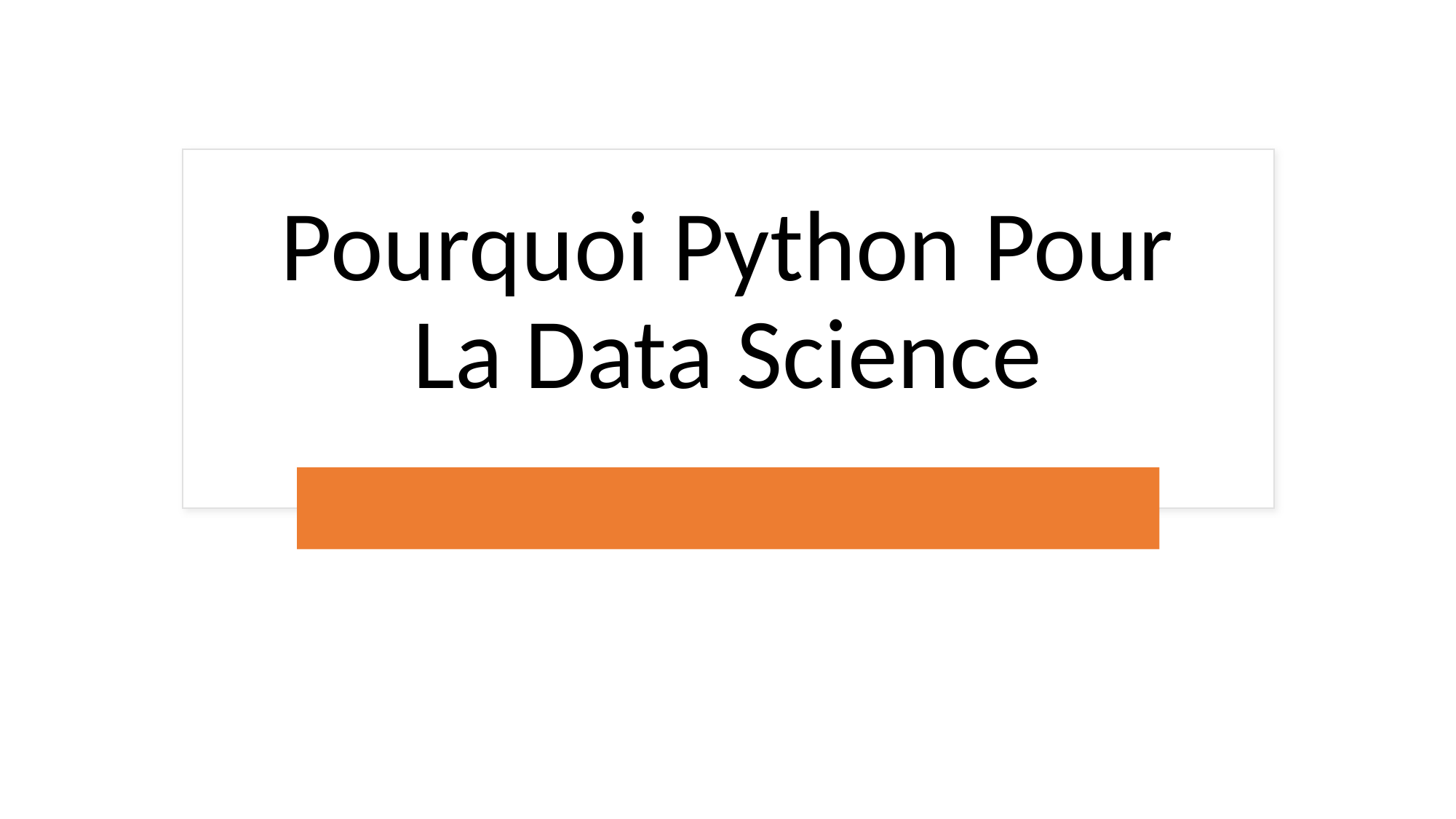

# Pourquoi Python Pour La Data Science